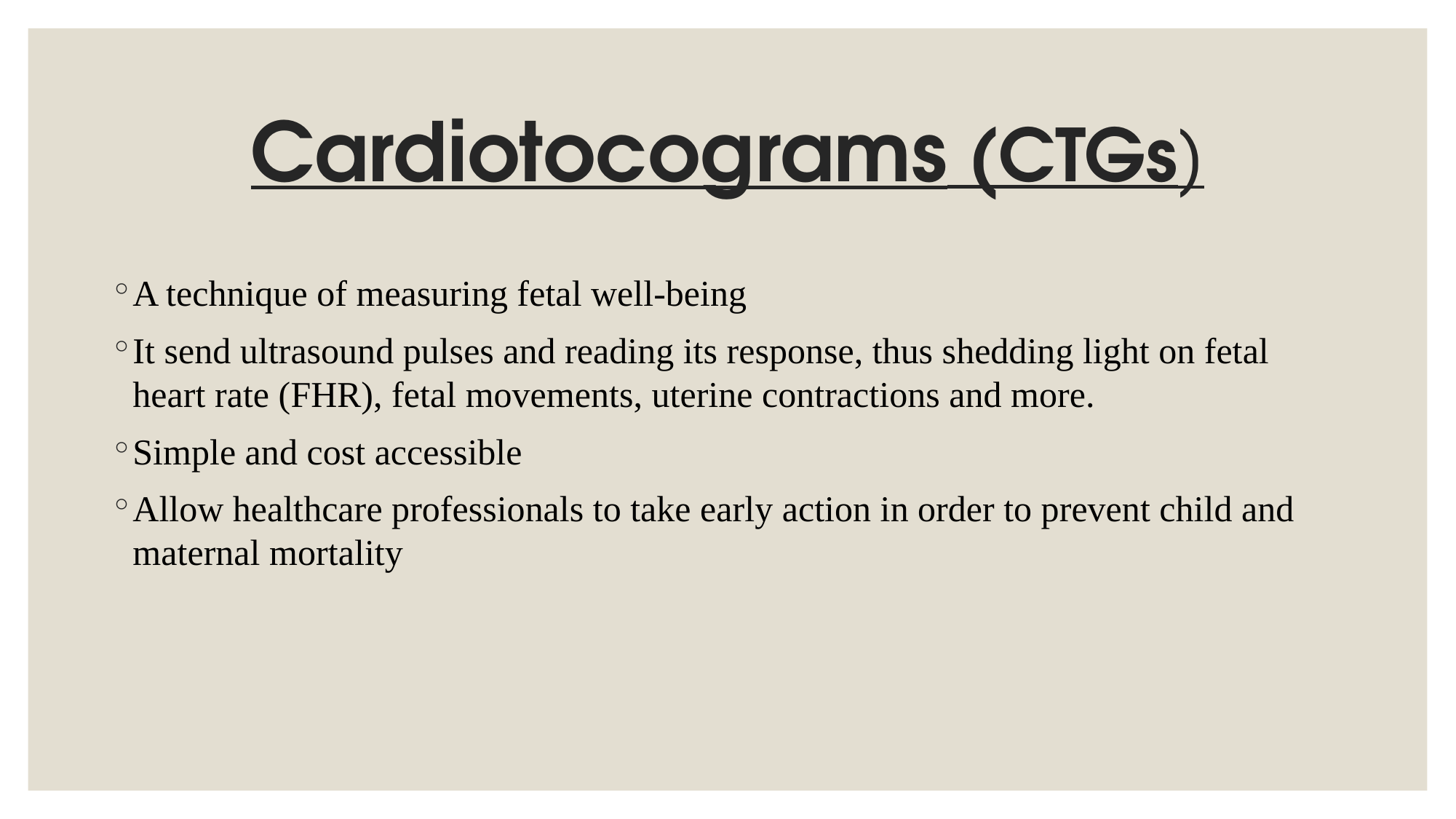

# Cardiotocograms (CTGs)
A technique of measuring fetal well-being
It send ultrasound pulses and reading its response, thus shedding light on fetal heart rate (FHR), fetal movements, uterine contractions and more.
Simple and cost accessible
Allow healthcare professionals to take early action in order to prevent child and maternal mortality